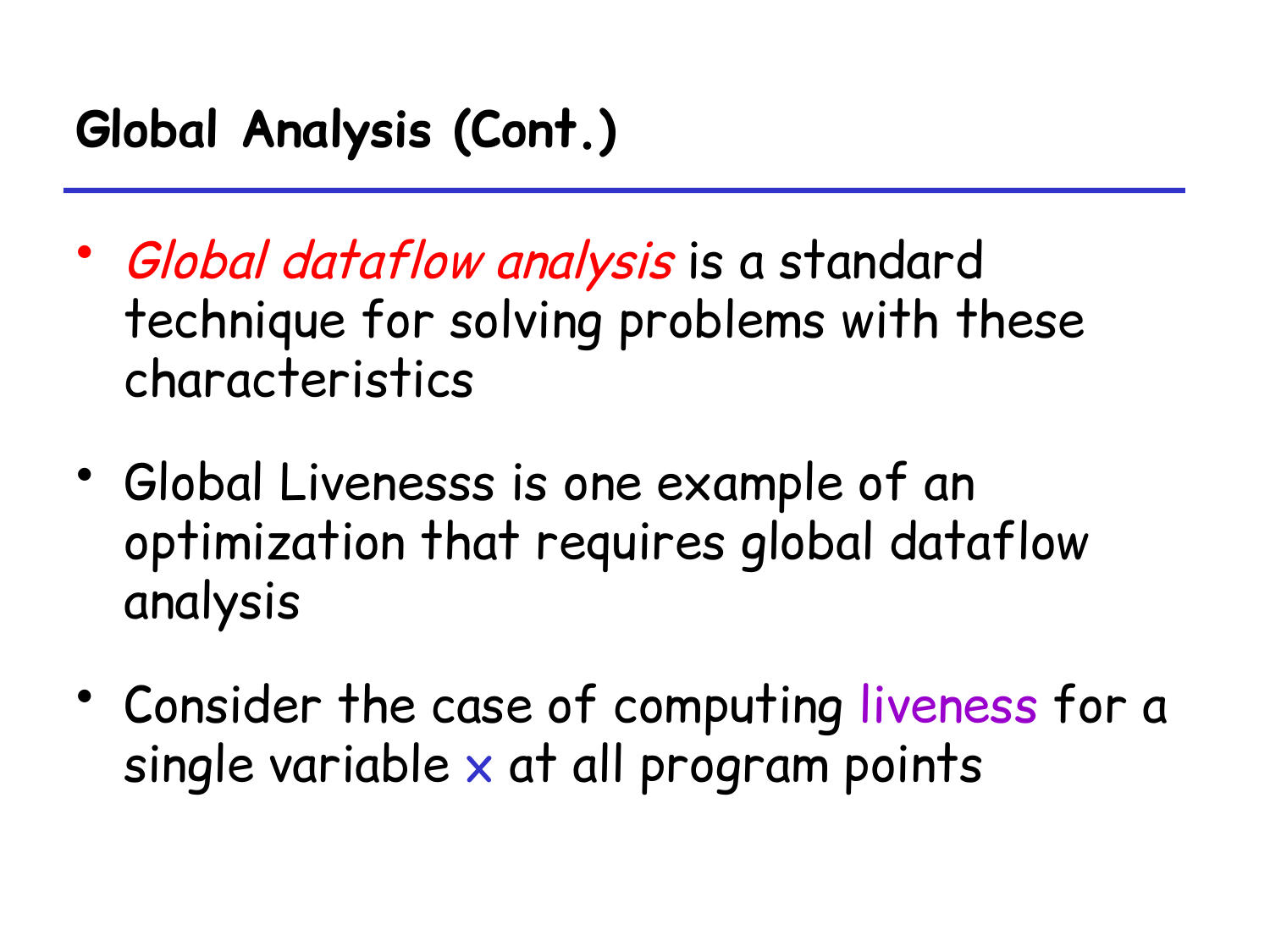

# Global Analysis (Cont.)
Global dataflow analysis is a standard technique for solving problems with these characteristics

Global Livenesss is one example of an optimization that requires global dataflow analysis

Consider the case of computing liveness for a single variable x at all program points

15